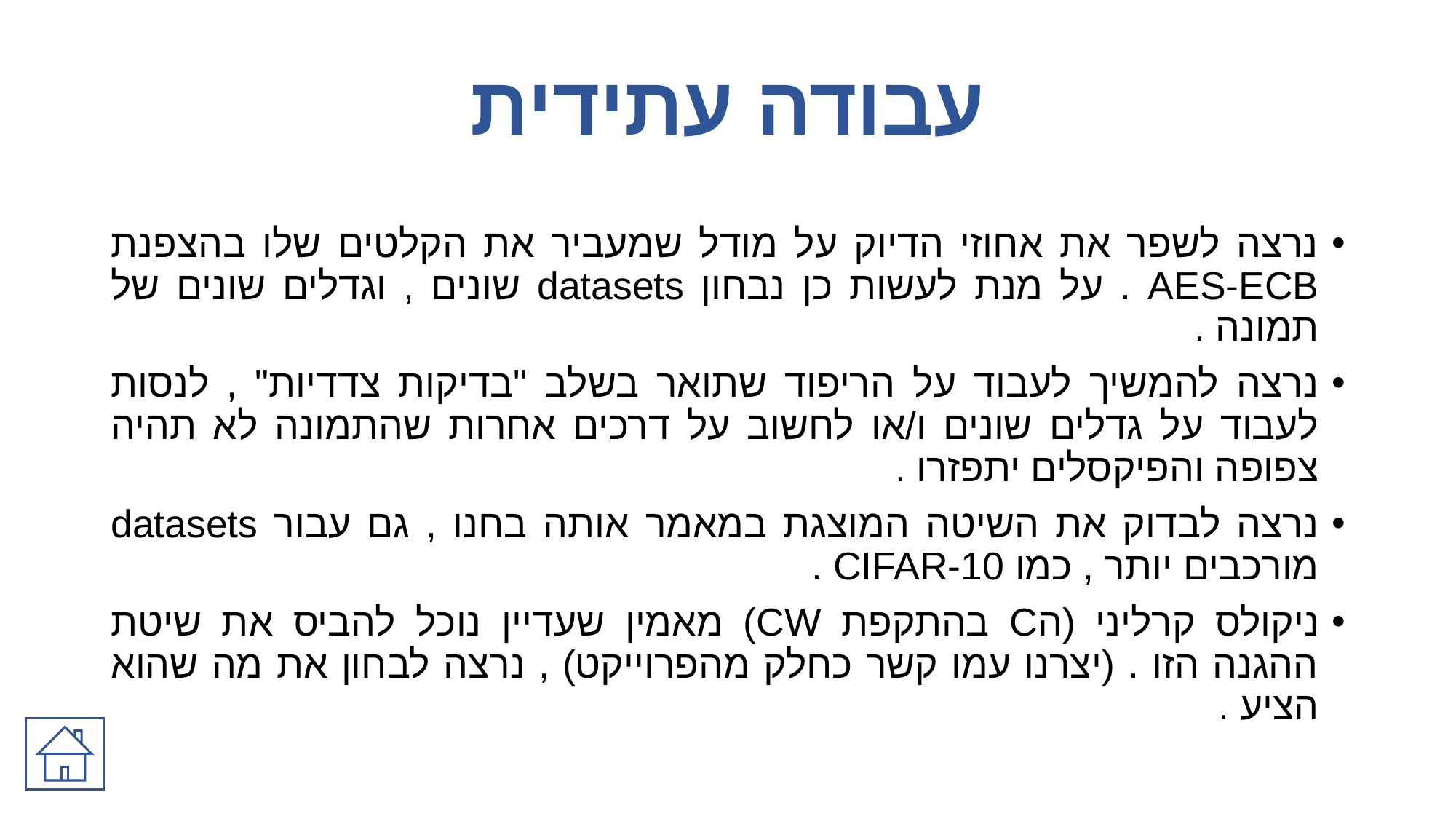

# עבודה עתידית
נרצה לשפר את אחוזי הדיוק על מודל שמעביר את הקלטים שלו בהצפנת AES-ECB . על מנת לעשות כן נבחון datasets שונים , וגדלים שונים של תמונה .
נרצה להמשיך לעבוד על הריפוד שתואר בשלב "בדיקות צדדיות" , לנסות לעבוד על גדלים שונים ו/או לחשוב על דרכים אחרות שהתמונה לא תהיה צפופה והפיקסלים יתפזרו .
נרצה לבדוק את השיטה המוצגת במאמר אותה בחנו , גם עבור datasets מורכבים יותר , כמו 10-CIFAR .
ניקולס קרליני (הC בהתקפת CW) מאמין שעדיין נוכל להביס את שיטת ההגנה הזו . (יצרנו עמו קשר כחלק מהפרוייקט) , נרצה לבחון את מה שהוא הציע .